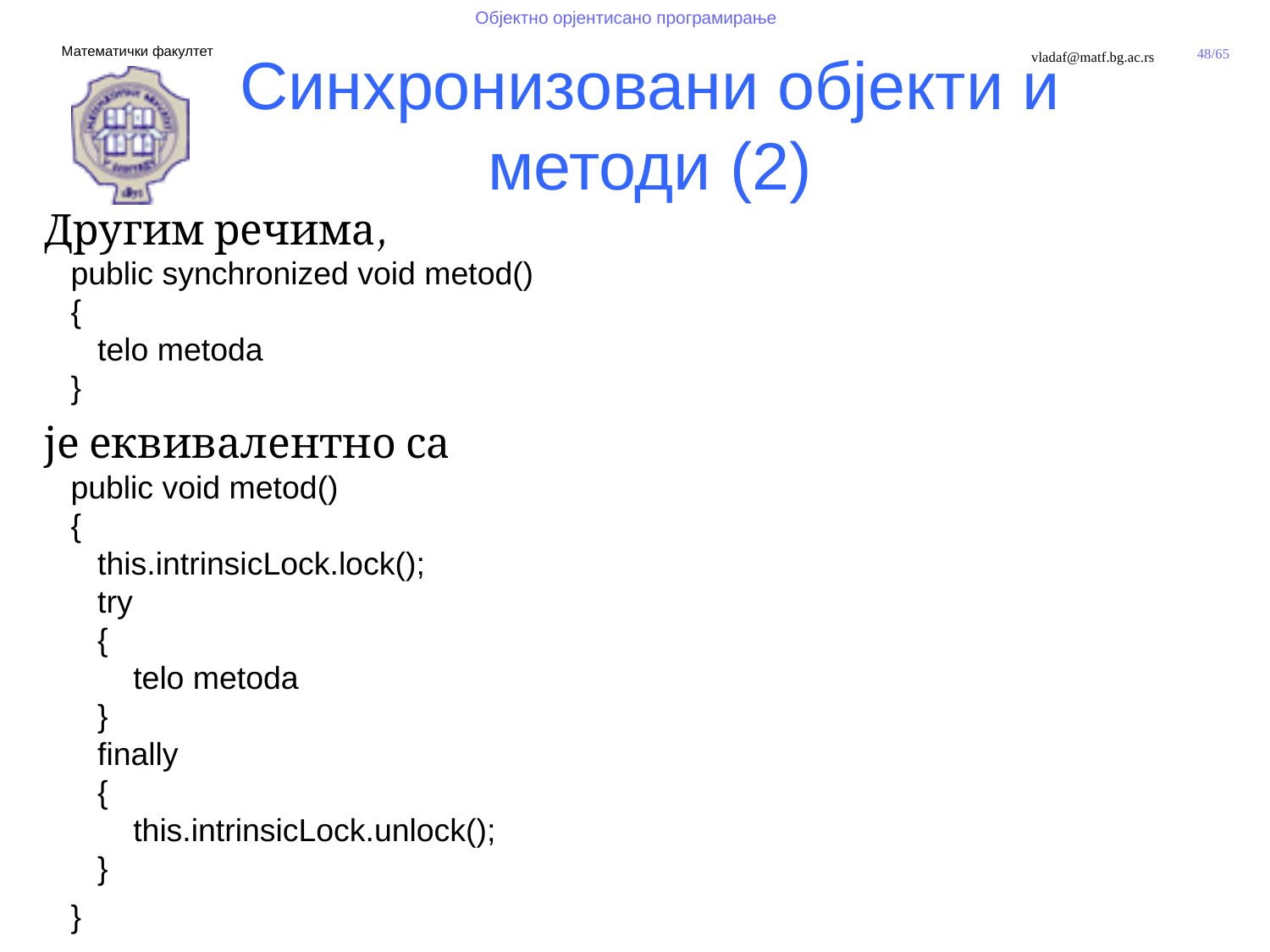

Синхронизовани објекти и методи (2)
Другим речима,
   public synchronized void metod()
   {
      telo metoda
   }
је еквивалентно са
   public void metod()
   {
      this.intrinsicLock.lock();
      try
      {
          telo metoda
      }
      finally
      {
          this.intrinsicLock.unlock();
      }
   }